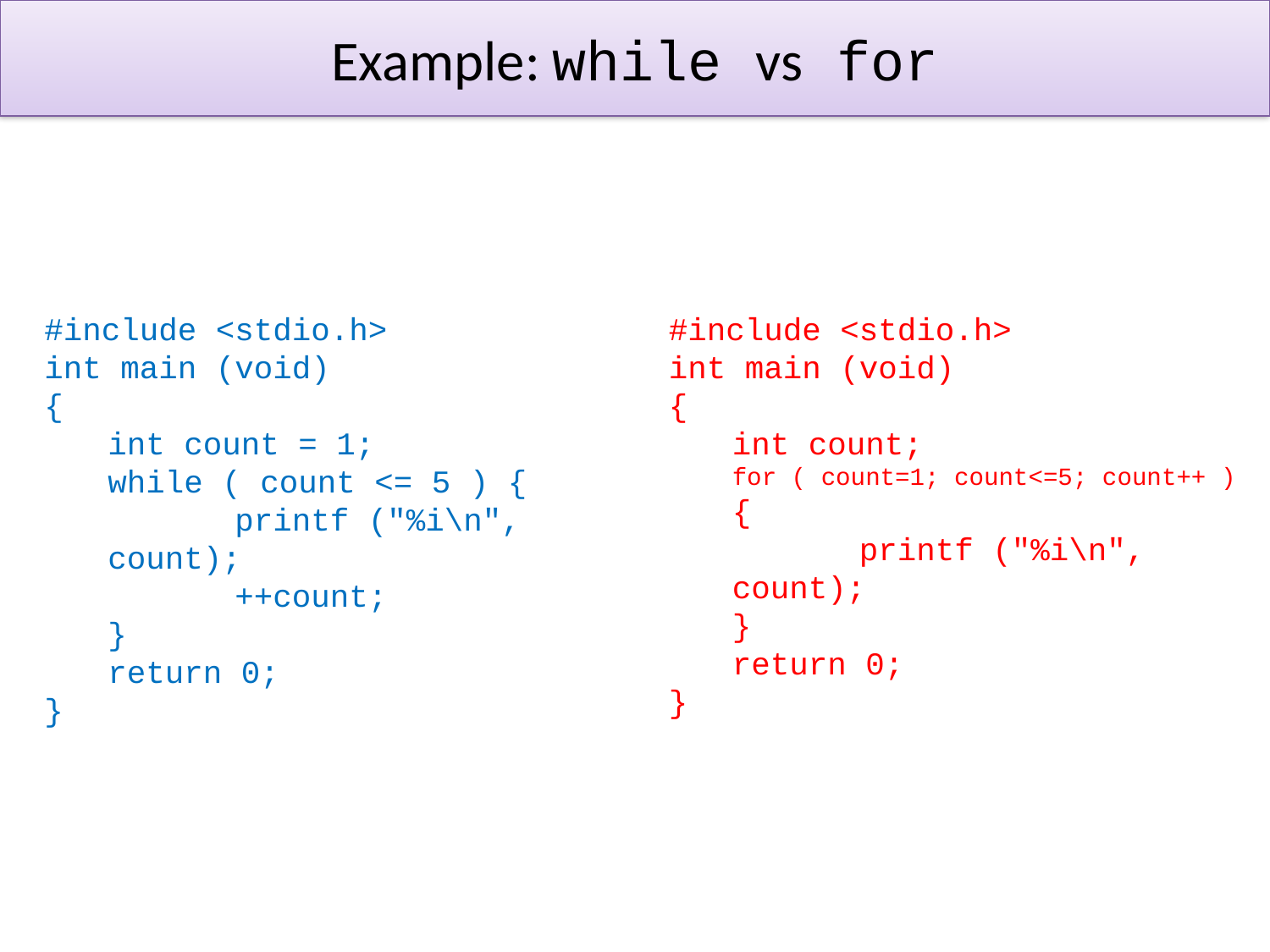

# Example: while vs for

#include <stdio.h>
int main (void)
{
int count = 1;
while ( count <= 5 ) {
	printf ("%i\n", count);
	++count;
}
return 0;
}

#include <stdio.h>
int main (void)
{
int count;
for ( count=1; count<=5; count++ )
{
	printf ("%i\n", count);
}
return 0;
}